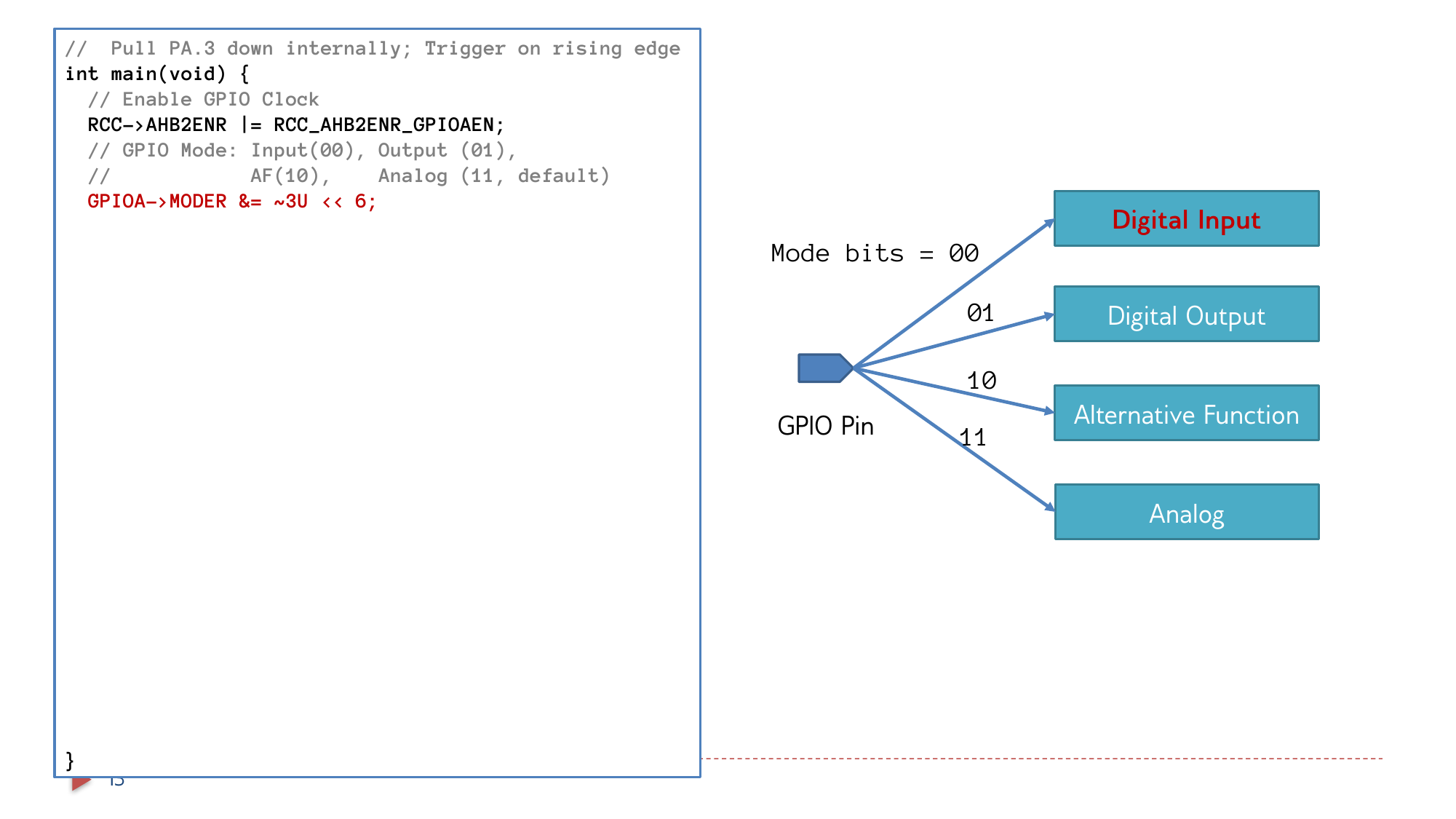

//  Pull PA.3 down internally; Trigger on rising edge
int main(void) {
  // Enable GPIO Clock
  RCC->AHB2ENR |= RCC_AHB2ENR_GPIOAEN;
  // GPIO Mode: Input(00), Output (01),
  //            AF(10),    Analog (11, default)
  GPIOA->MODER &= ~3U << 6;
  // GPIO Push-Pull: No pull-up, pull-down (00),
  //  Pull-up (01), Pull-down (10), Reserved (11)
  GPIOA->PUPDR &= ~3U << 6;
  GPIOA->PUPDR |= 2U << 6;    // Pull down

  NVIC_EnableIRQ(EXTI3_IRQn); // Enable Interrupt

  // Connect External Line to the GPI
  RCC->APB2ENR |= RCC_APB2ENR_SYSCFGEN;
  SYSCFG->EXTICR[0] &= ~SYSCFG_EXTICR1_EXTI3;
  SYSCFG->EXTICR[0] |=  SYSCFG_EXTICR1_EXTI3_PA;

  // Interrupt Mask Register
  // 0 = marked, 1 = not masked (enabled)
  EXTI->IMR1  |= EXTI_IMR1_IM3;

  // Rising trigger selection
  // 0 = trigger disabled, 1 = trigger enabled
  EXTI->RTSR1 |= EXTI_RTSR1_RT3;

  while(1);
}
Digital Input
Mode bits = 00
Digital Output
01

10
Alternative Function
GPIO Pin
11
Analog
13